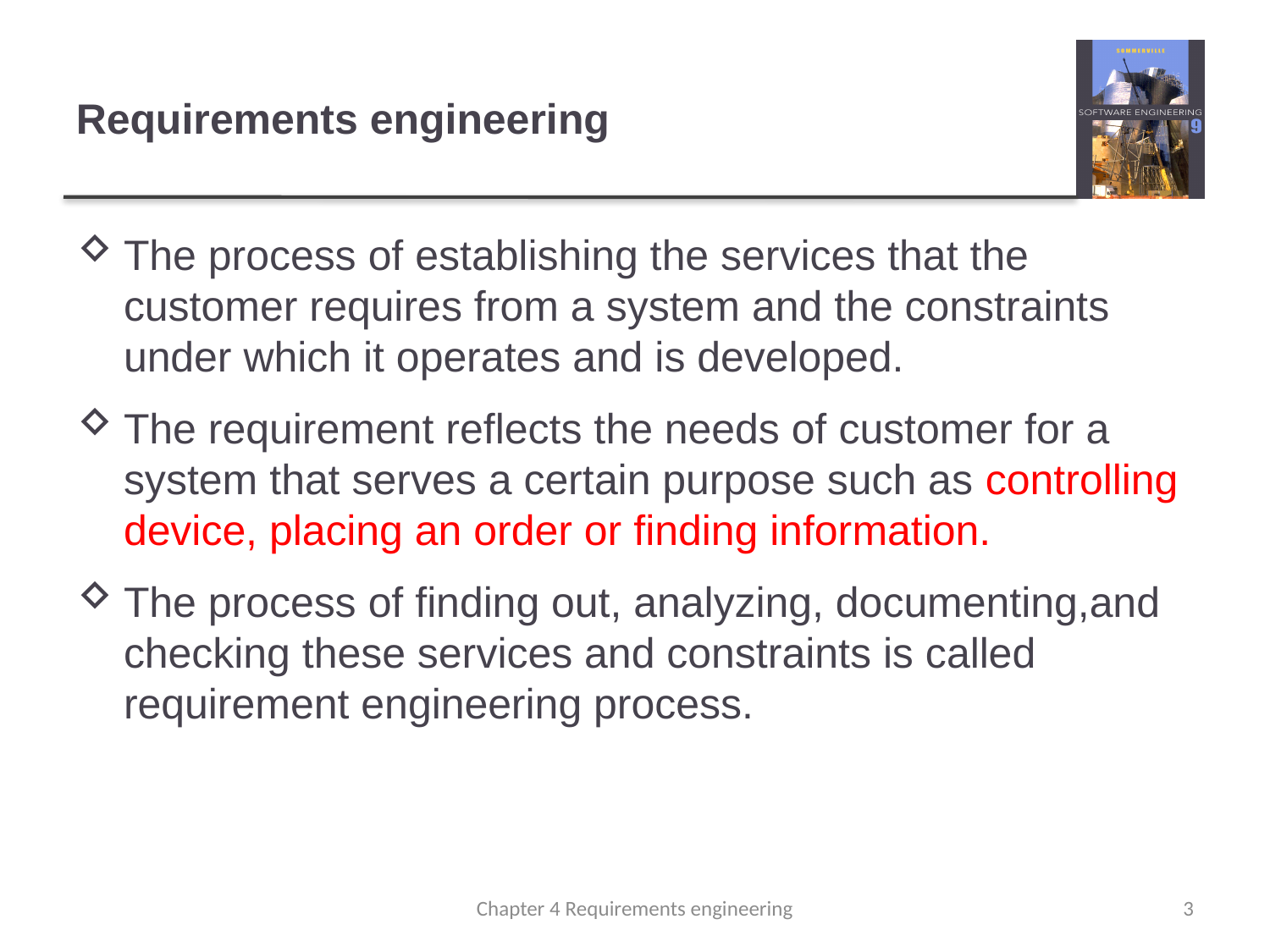

# Requirements engineering
The process of establishing the services that the customer requires from a system and the constraints under which it operates and is developed.
The requirement reflects the needs of customer for a system that serves a certain purpose such as controlling device, placing an order or finding information.
The process of finding out, analyzing, documenting,and checking these services and constraints is called requirement engineering process.
Chapter 4 Requirements engineering
3